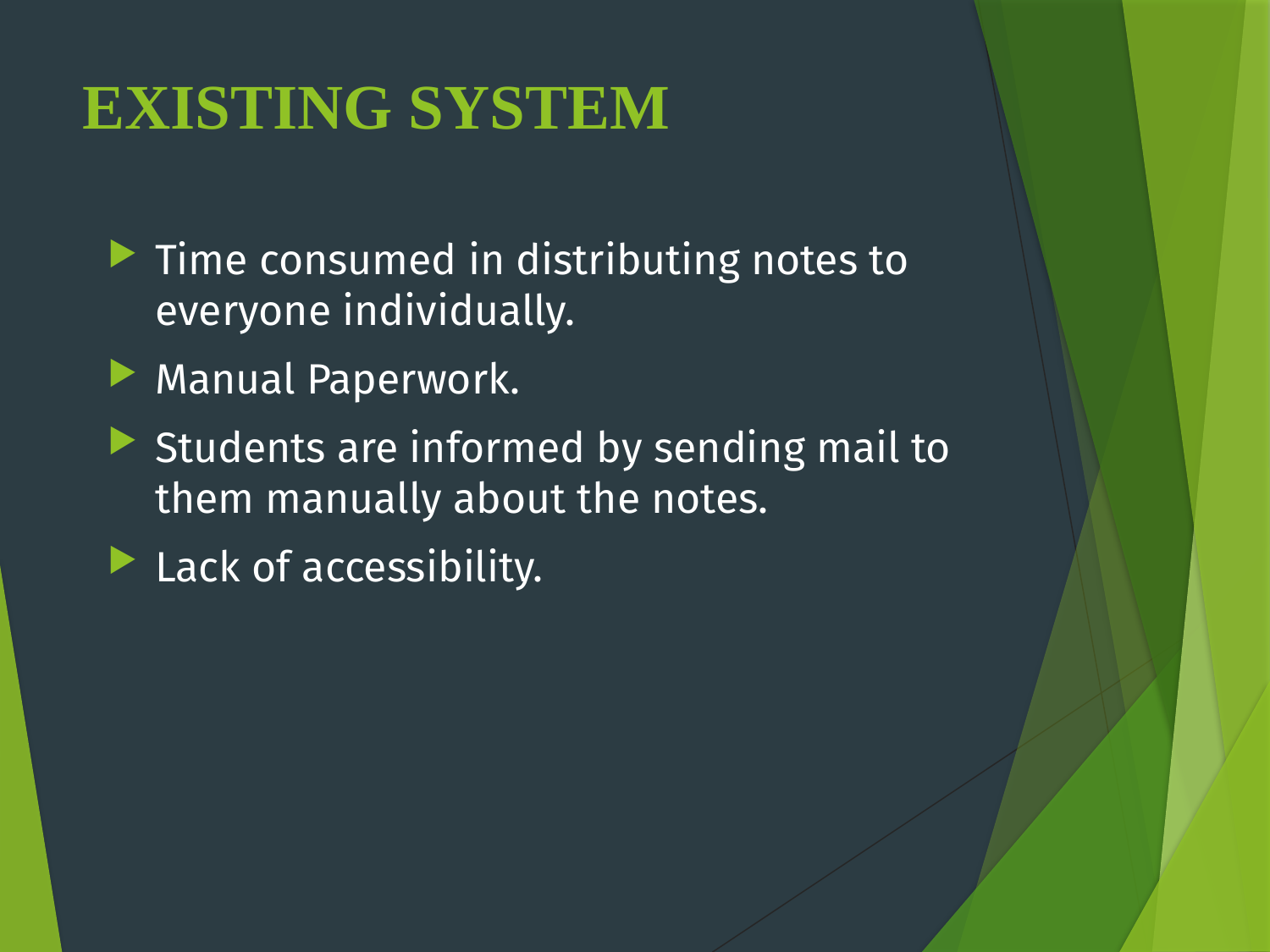

# EXISTING SYSTEM
Time consumed in distributing notes to everyone individually.
Manual Paperwork.
Students are informed by sending mail to them manually about the notes.
Lack of accessibility.